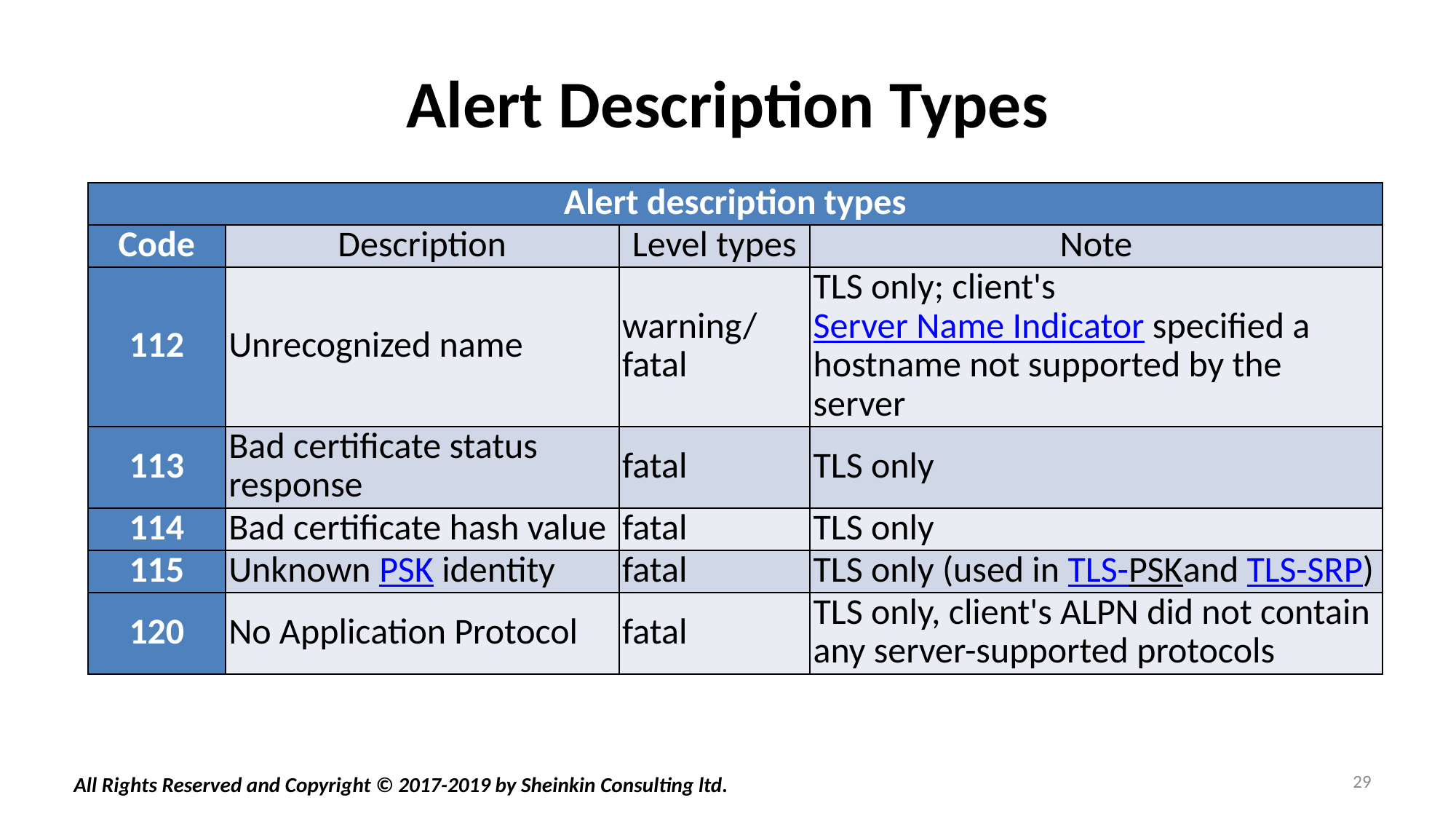

# Alert Description Types
| Alert description types |  |  |  |
| --- | --- | --- | --- |
| Code | Description | Level types | Note |
| 112 | Unrecognized name | warning/ fatal | TLS only; client's Server Name Indicator specified a hostname not supported by the server |
| 113 | Bad certificate status response | fatal | TLS only |
| 114 | Bad certificate hash value | fatal | TLS only |
| 115 | Unknown PSK identity | fatal | TLS only (used in TLS-PSKand TLS-SRP) |
| 120 | No Application Protocol | fatal | TLS only, client's ALPN did not contain any server-supported protocols |
29